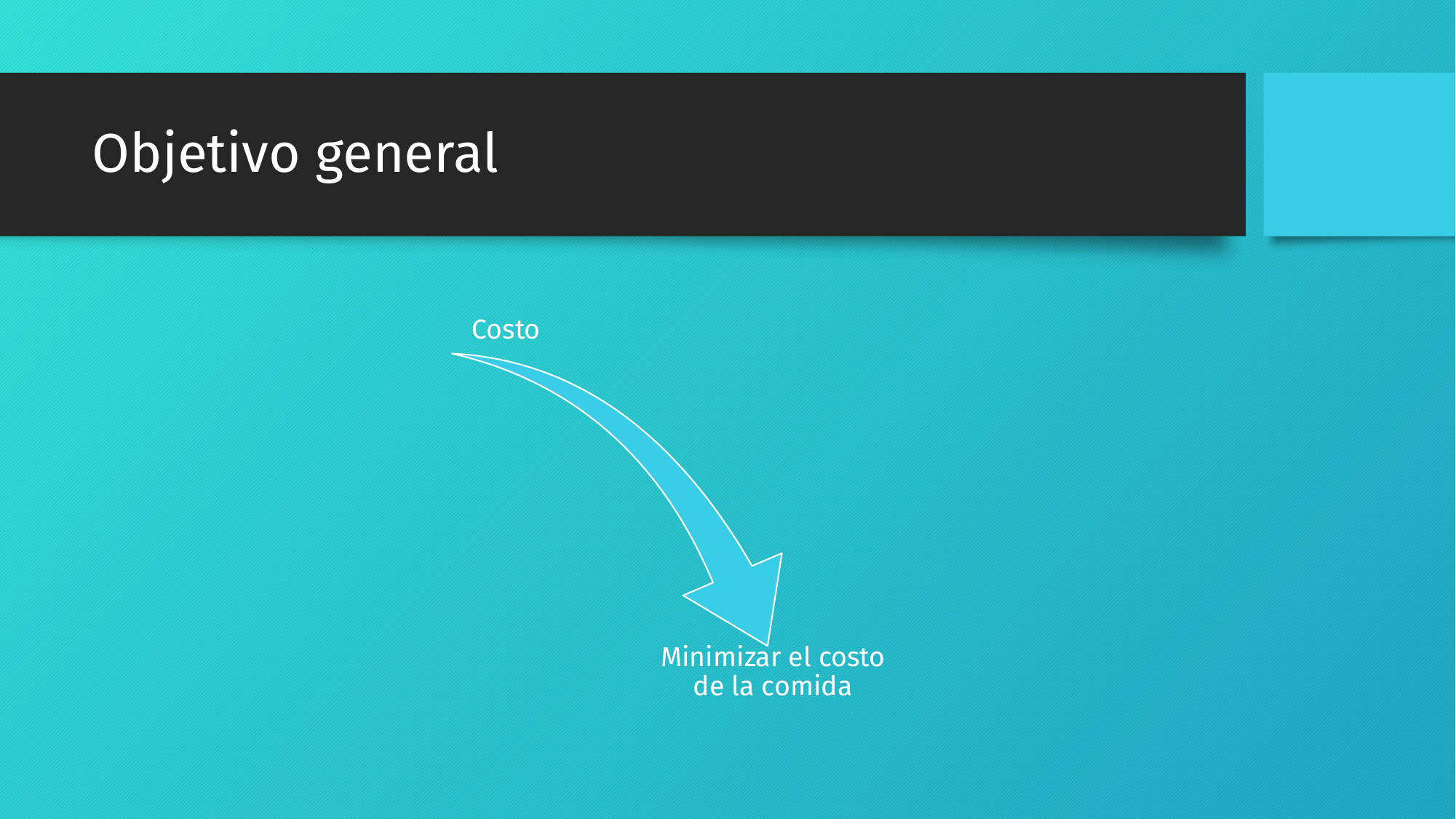

# Objetivo general
Costo
Minimizar el costo de la comida